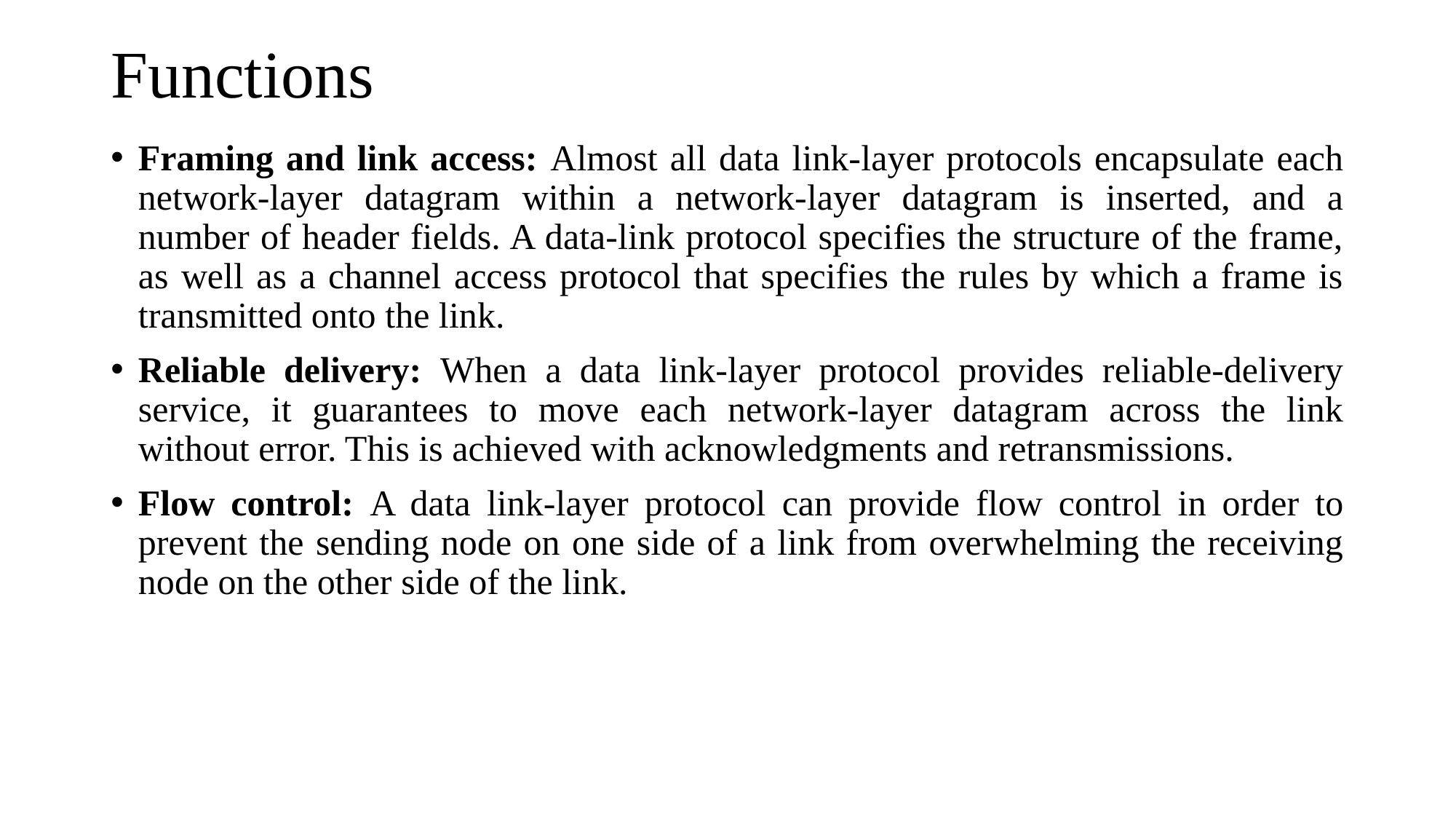

# Functions
Framing and link access: Almost all data link-layer protocols encapsulate each network-layer datagram within a network-layer datagram is inserted, and a number of header fields. A data-link protocol specifies the structure of the frame, as well as a channel access protocol that specifies the rules by which a frame is transmitted onto the link.
Reliable delivery: When a data link-layer protocol provides reliable-delivery service, it guarantees to move each network-layer datagram across the link without error. This is achieved with acknowledgments and retransmissions.
Flow control: A data link-layer protocol can provide flow control in order to prevent the sending node on one side of a link from overwhelming the receiving node on the other side of the link.